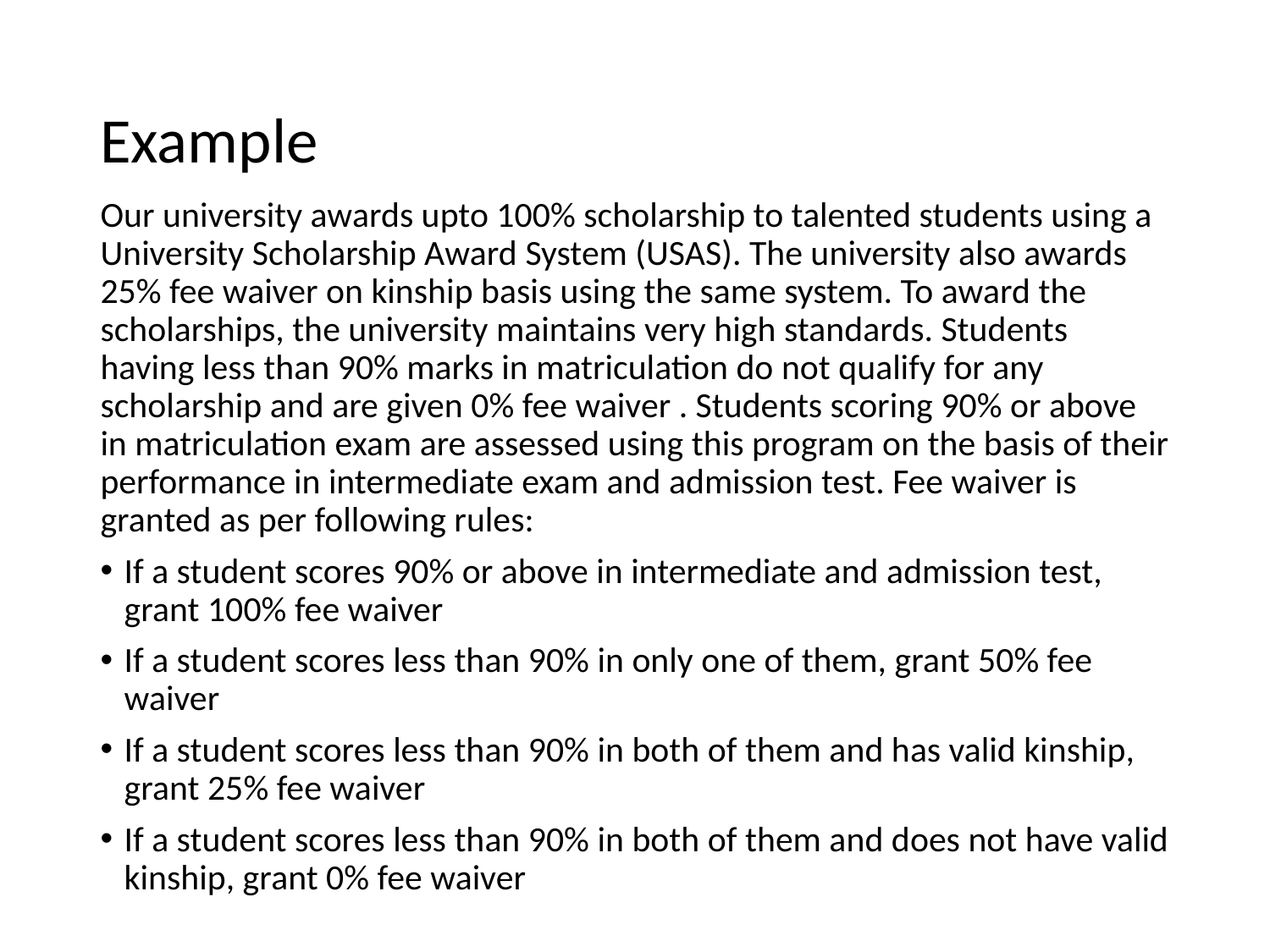

# Example
Our university awards upto 100% scholarship to talented students using a University Scholarship Award System (USAS). The university also awards 25% fee waiver on kinship basis using the same system. To award the scholarships, the university maintains very high standards. Students having less than 90% marks in matriculation do not qualify for any scholarship and are given 0% fee waiver . Students scoring 90% or above in matriculation exam are assessed using this program on the basis of their performance in intermediate exam and admission test. Fee waiver is granted as per following rules:
If a student scores 90% or above in intermediate and admission test, grant 100% fee waiver
If a student scores less than 90% in only one of them, grant 50% fee waiver
If a student scores less than 90% in both of them and has valid kinship, grant 25% fee waiver
If a student scores less than 90% in both of them and does not have valid kinship, grant 0% fee waiver